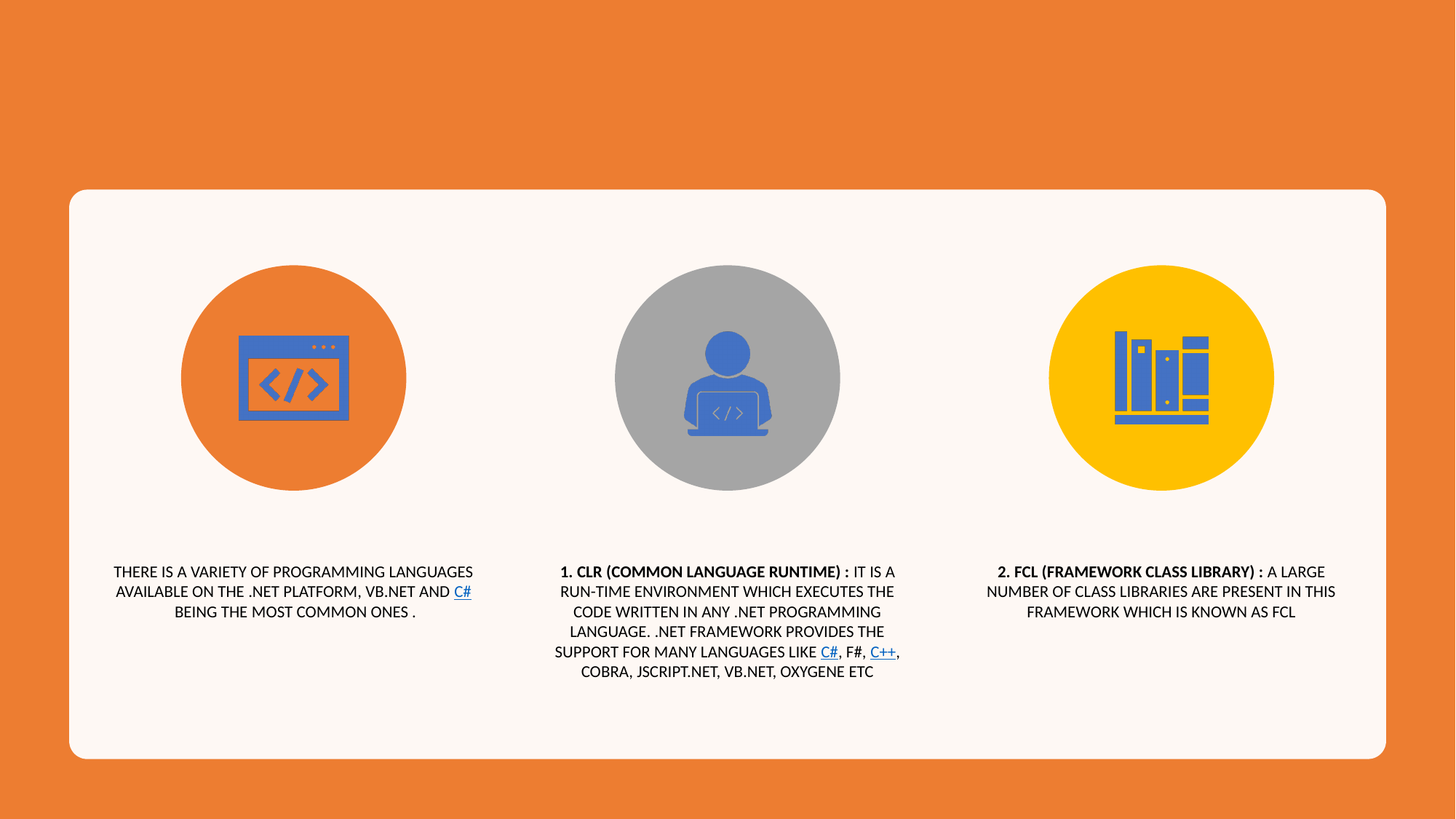

There is a variety of programming languages available on the .Net platform, VB.Net and C# being the most common ones .
1. CLR (Common Language Runtime) : It is a run-time environment which executes the code written in any .NET programming language. .Net framework provides the support for many languages like C#, F#, C++, Cobra, Jscript.Net, VB.Net, Oxygene etc
2. FCL (Framework Class Library) : A large number of class libraries are present in this framework which is known as FCL